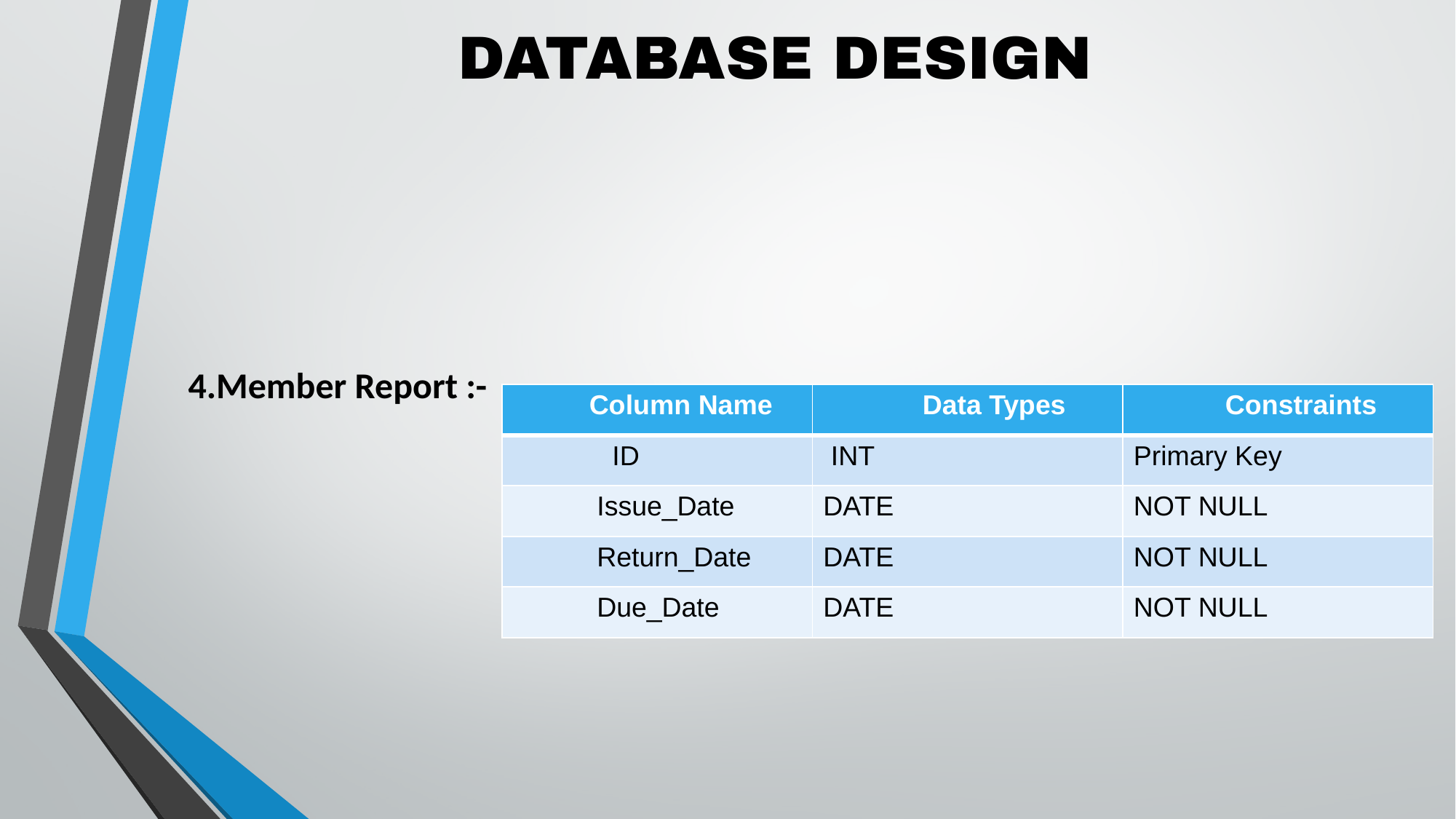

# DATABASE DESIGN
4.Member Report :-
| Column Name | Data Types | Constraints |
| --- | --- | --- |
| ID | INT | Primary Key |
| Issue\_Date | DATE | NOT NULL |
| Return\_Date | DATE | NOT NULL |
| Due\_Date | DATE | NOT NULL |